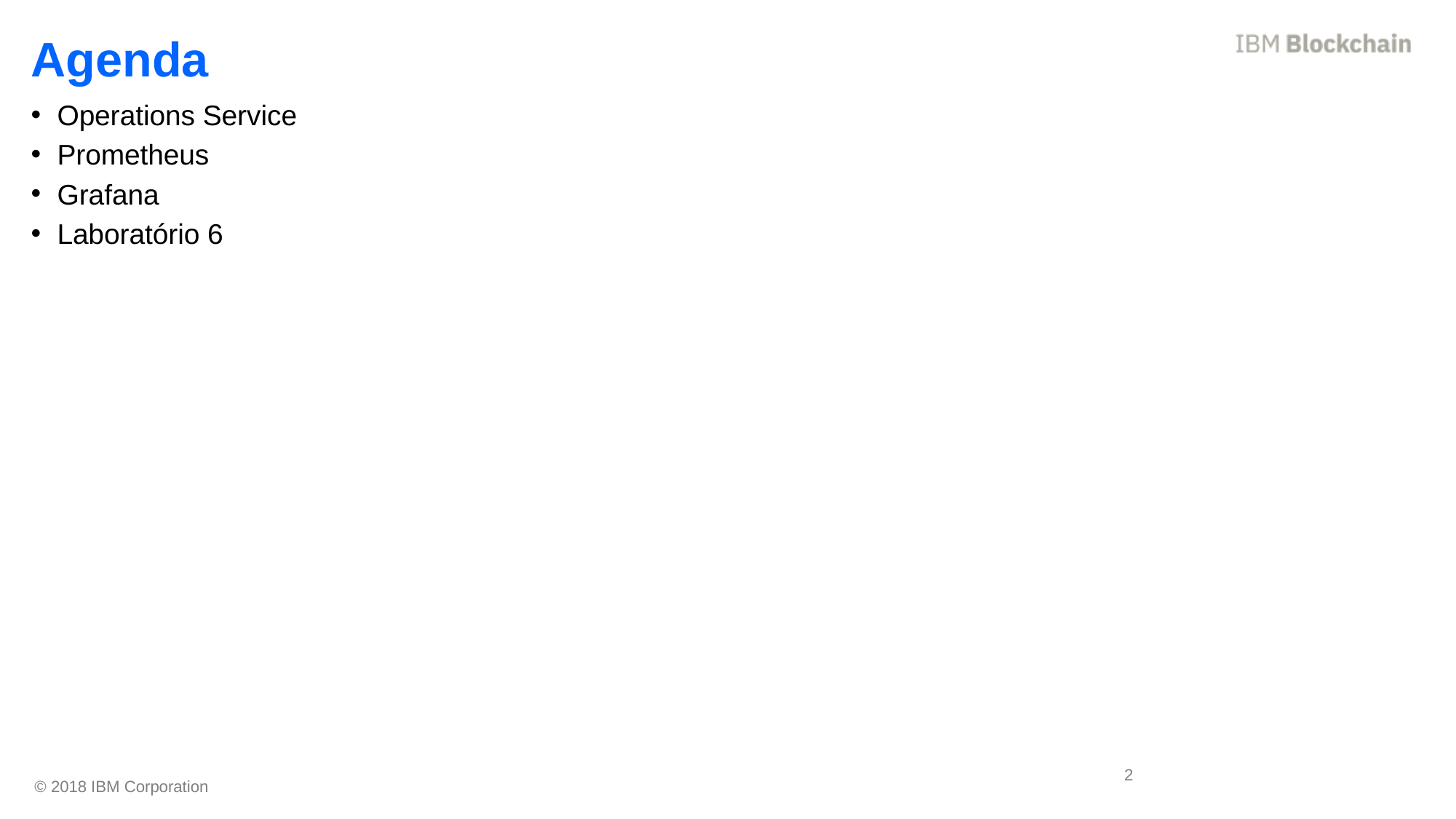

Agenda
Operations Service
Prometheus
Grafana
Laboratório 6

2